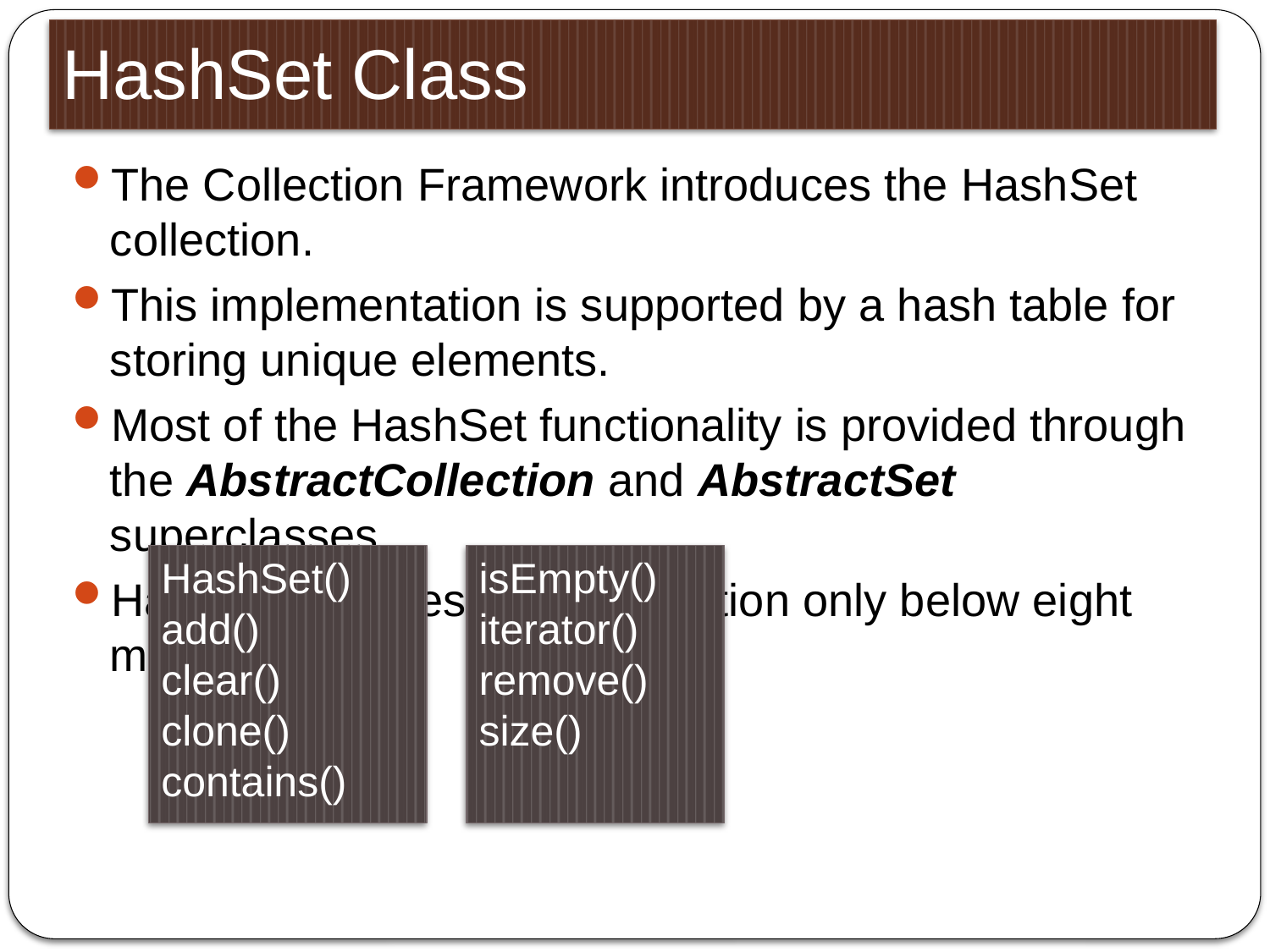

# HashSet Class
The Collection Framework introduces the HashSet collection.
This implementation is supported by a hash table for storing unique elements.
Most of the HashSet functionality is provided through the AbstractCollection and AbstractSet superclasses.
Hashset provides implementation only below eight methods:
HashSet()
add()
clear()
clone()
contains()

isEmpty()
iterator()
remove()
size()